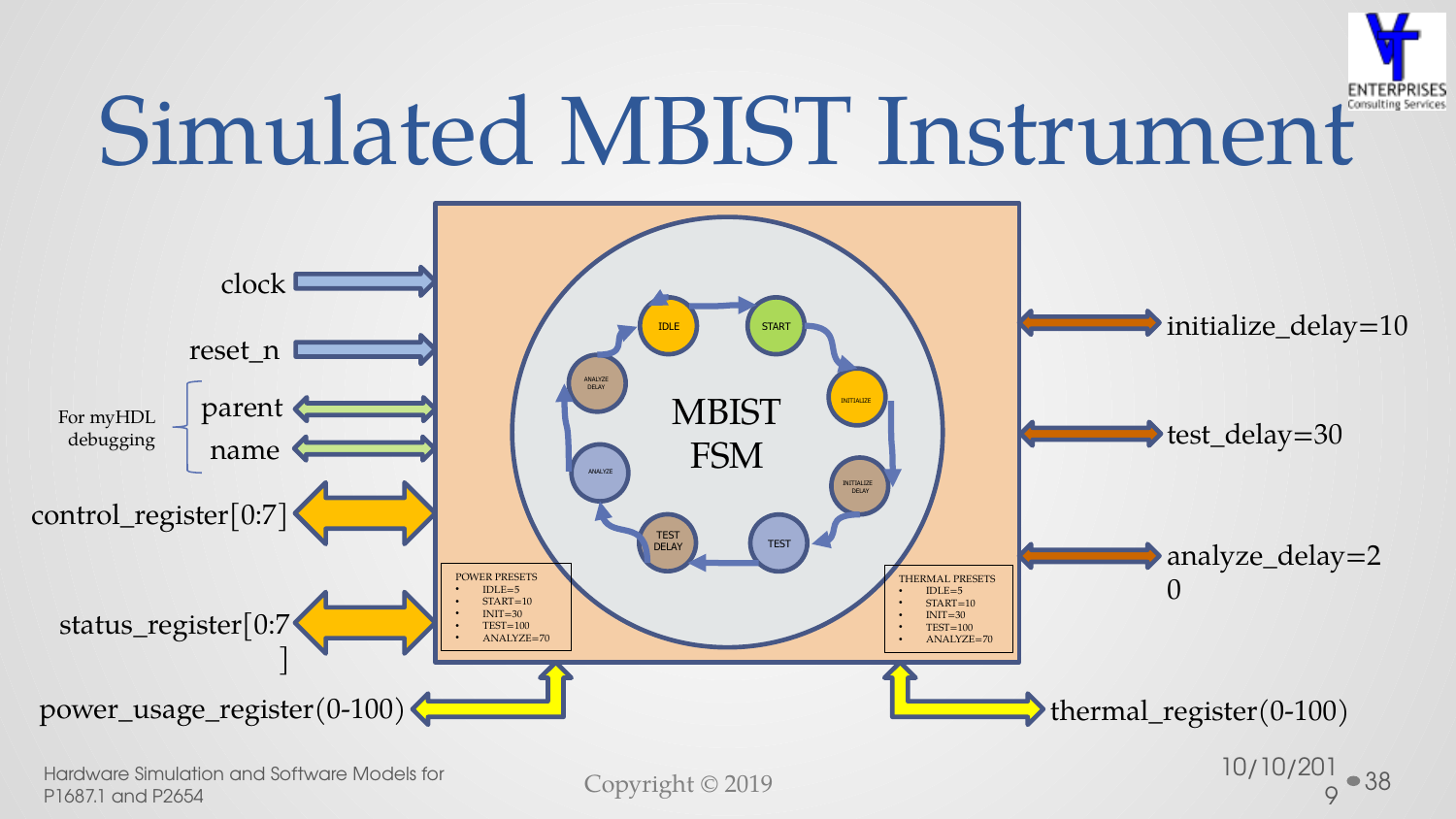

# Simulated MBIST Instrument

MBIST
FSM

IDLE

START

ANALYZE
DELAY

INITIALIZE

ANALYZE

INITIALIZE
DELAY

TEST
DELAY

TEST
clock

initialize_delay=10

reset_n

parent

For myHDL debugging
test_delay=30

name

control_register[0:7]
analyze_delay=20

POWER PRESETS
IDLE=5
START=10
INIT=30
TEST=100
ANALYZE=70
THERMAL PRESETS
IDLE=5
START=10
INIT=30
TEST=100
ANALYZE=70

status_register[0:7]

power_usage_register(0-100)
thermal_register(0-100)
10/10/2019
38
Hardware Simulation and Software Models for P1687.1 and P2654